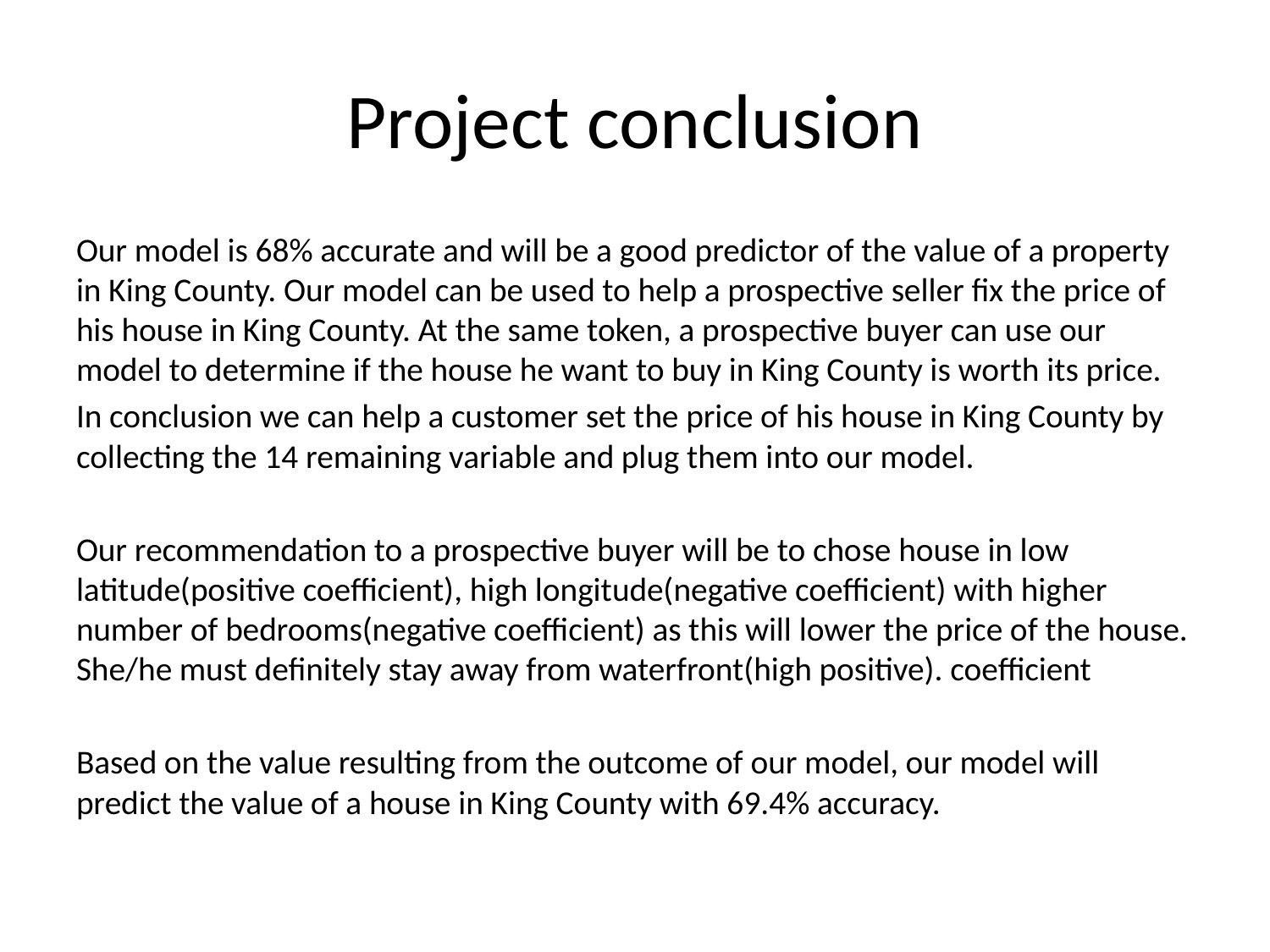

# Project conclusion
Our model is 68% accurate and will be a good predictor of the value of a property in King County. Our model can be used to help a prospective seller fix the price of his house in King County. At the same token, a prospective buyer can use our model to determine if the house he want to buy in King County is worth its price.
In conclusion we can help a customer set the price of his house in King County by collecting the 14 remaining variable and plug them into our model.

Our recommendation to a prospective buyer will be to chose house in low latitude(positive coefficient), high longitude(negative coefficient) with higher number of bedrooms(negative coefficient) as this will lower the price of the house. She/he must definitely stay away from waterfront(high positive). coefficient

Based on the value resulting from the outcome of our model, our model will predict the value of a house in King County with 69.4% accuracy.